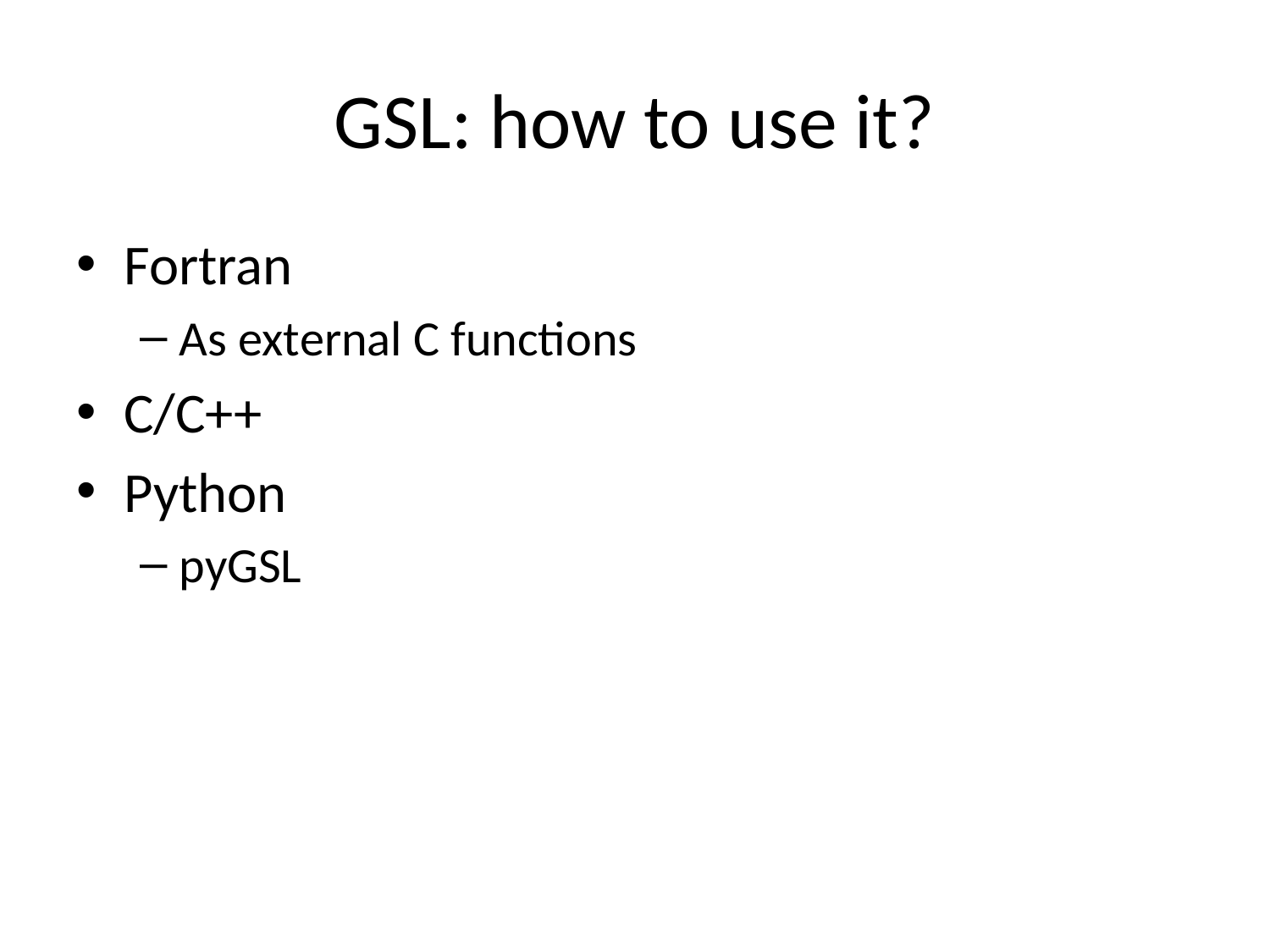

# GSL: how to use it?
Fortran
As external C functions
C/C++
Python
pyGSL